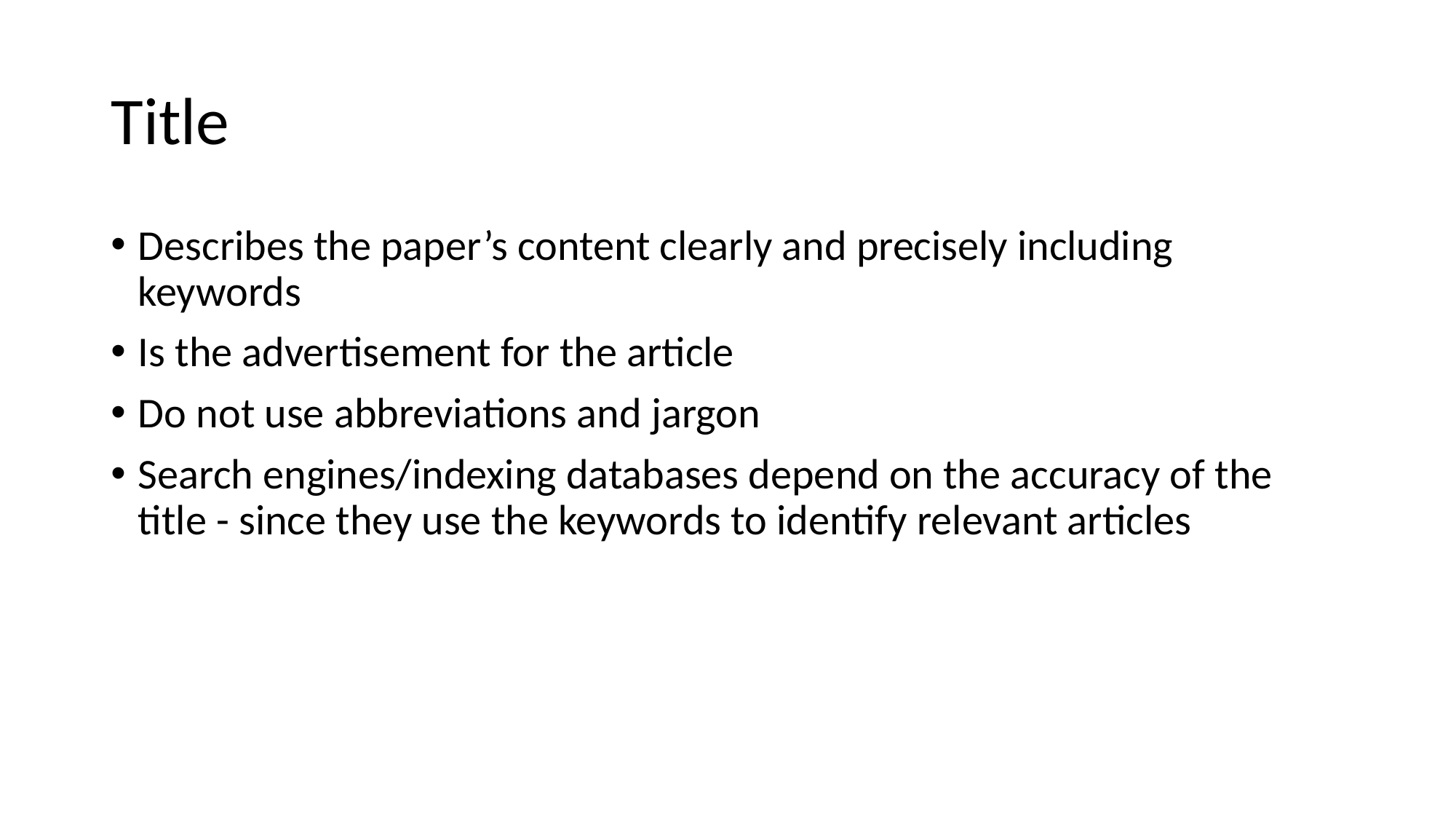

# Title
Describes the paper’s content clearly and precisely including keywords
Is the advertisement for the article
Do not use abbreviations and jargon
Search engines/indexing databases depend on the accuracy of the title - since they use the keywords to identify relevant articles